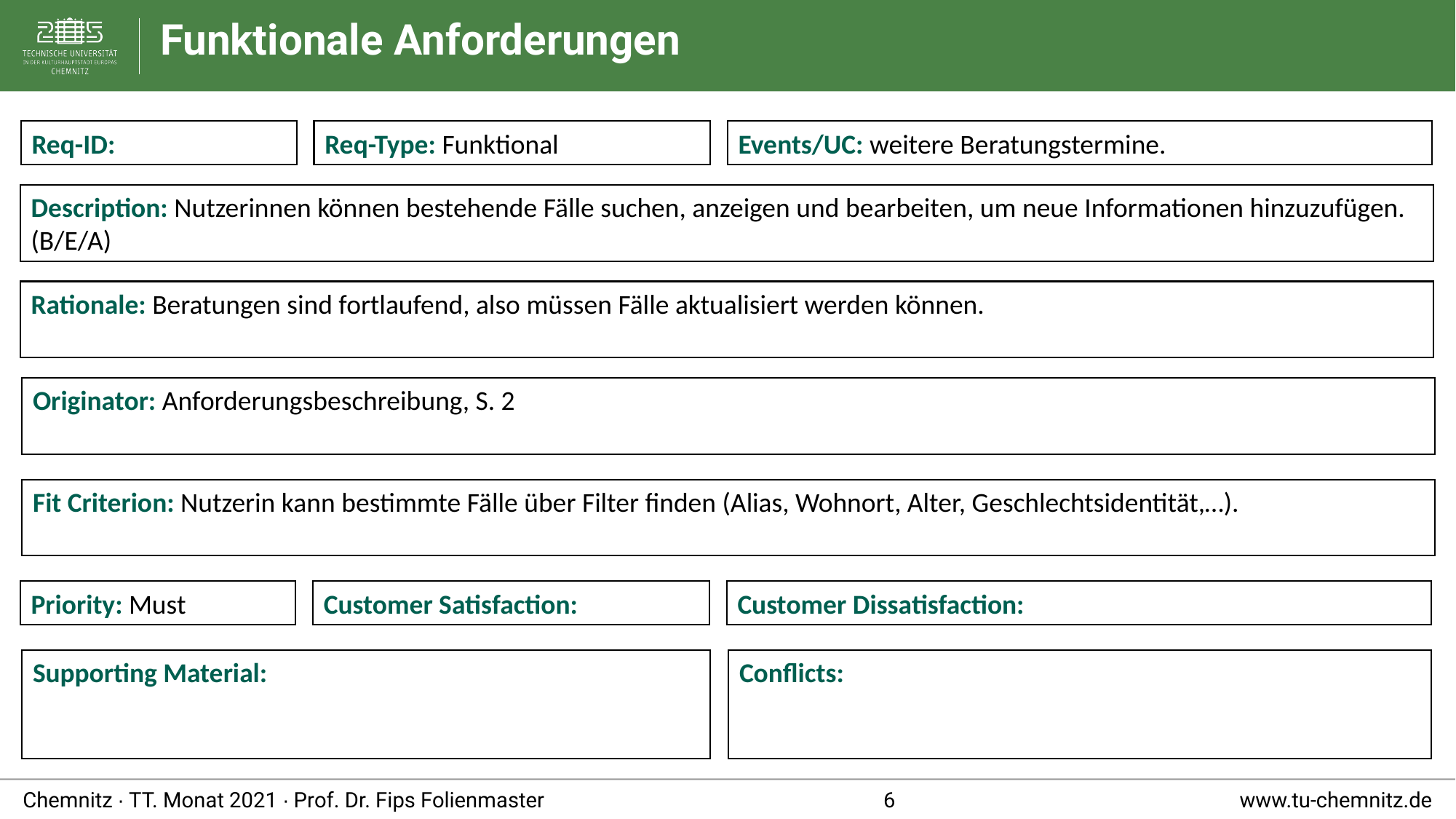

# Funktionale Anforderungen
Req-ID:
Req-Type: Funktional
Events/UC: weitere Beratungstermine.
Description: Nutzerinnen können bestehende Fälle suchen, anzeigen und bearbeiten, um neue Informationen hinzuzufügen. (B/E/A)
Rationale: Beratungen sind fortlaufend, also müssen Fälle aktualisiert werden können.

Originator: Anforderungsbeschreibung, S. 2

Fit Criterion: Nutzerin kann bestimmte Fälle über Filter finden (Alias, Wohnort, Alter, Geschlechtsidentität,…).

Priority: Must
Customer Satisfaction:
Customer Dissatisfaction:
Supporting Material:

Conflicts: